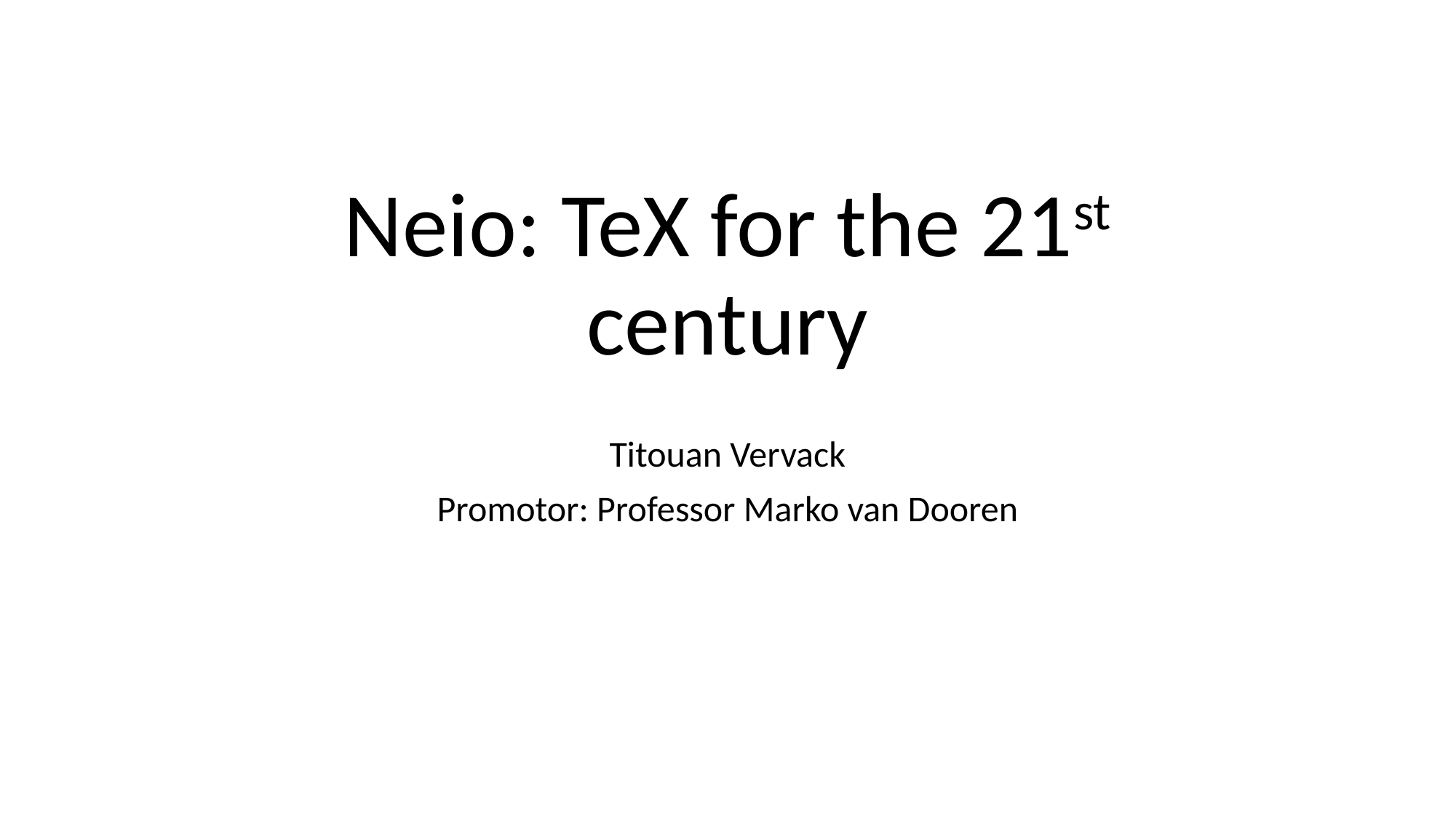

# Neio: TeX for the 21st century
Titouan Vervack
Promotor: Professor Marko van Dooren